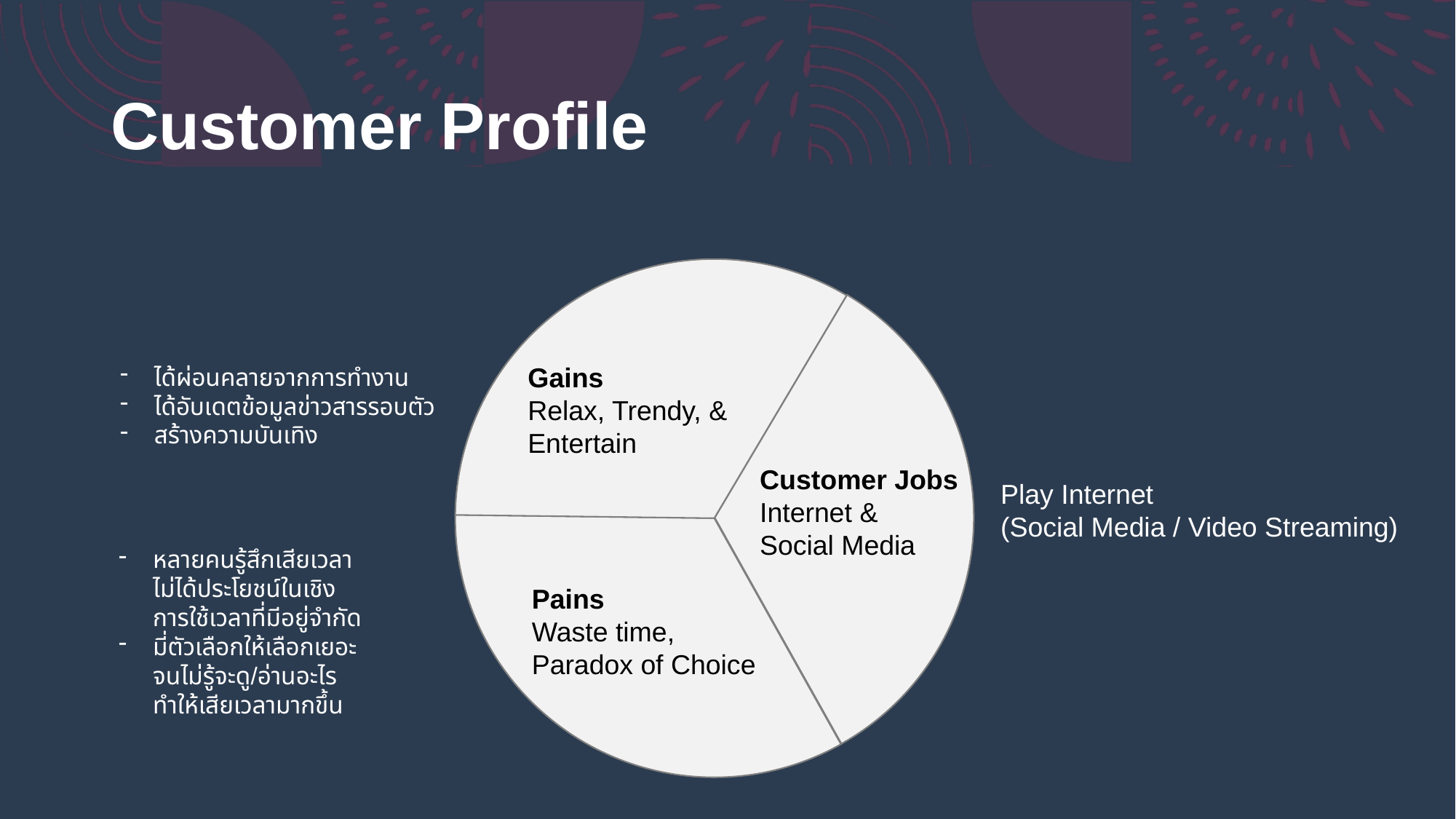

# Customer Profile

Gains
Relax, Trendy, &
Entertain
ได้ผ่อนคลายจากการทำงาน
ได้อับเดตข้อมูลข่าวสารรอบตัว
สร้างความบันเทิง
Customer Jobs
Internet &
Social Media
Play Internet
(Social Media / Video Streaming)
หลายคนรู้สึกเสียเวลา
ไม่ได้ประโยชน์ในเชิง
การใช้เวลาที่มีอยู่จำกัด
มี่ตัวเลือกให้เลือกเยอะ
จนไม่รู้จะดู/อ่านอะไร
ทำให้เสียเวลามากขึ้น
Pains
Waste time,
Paradox of Choice